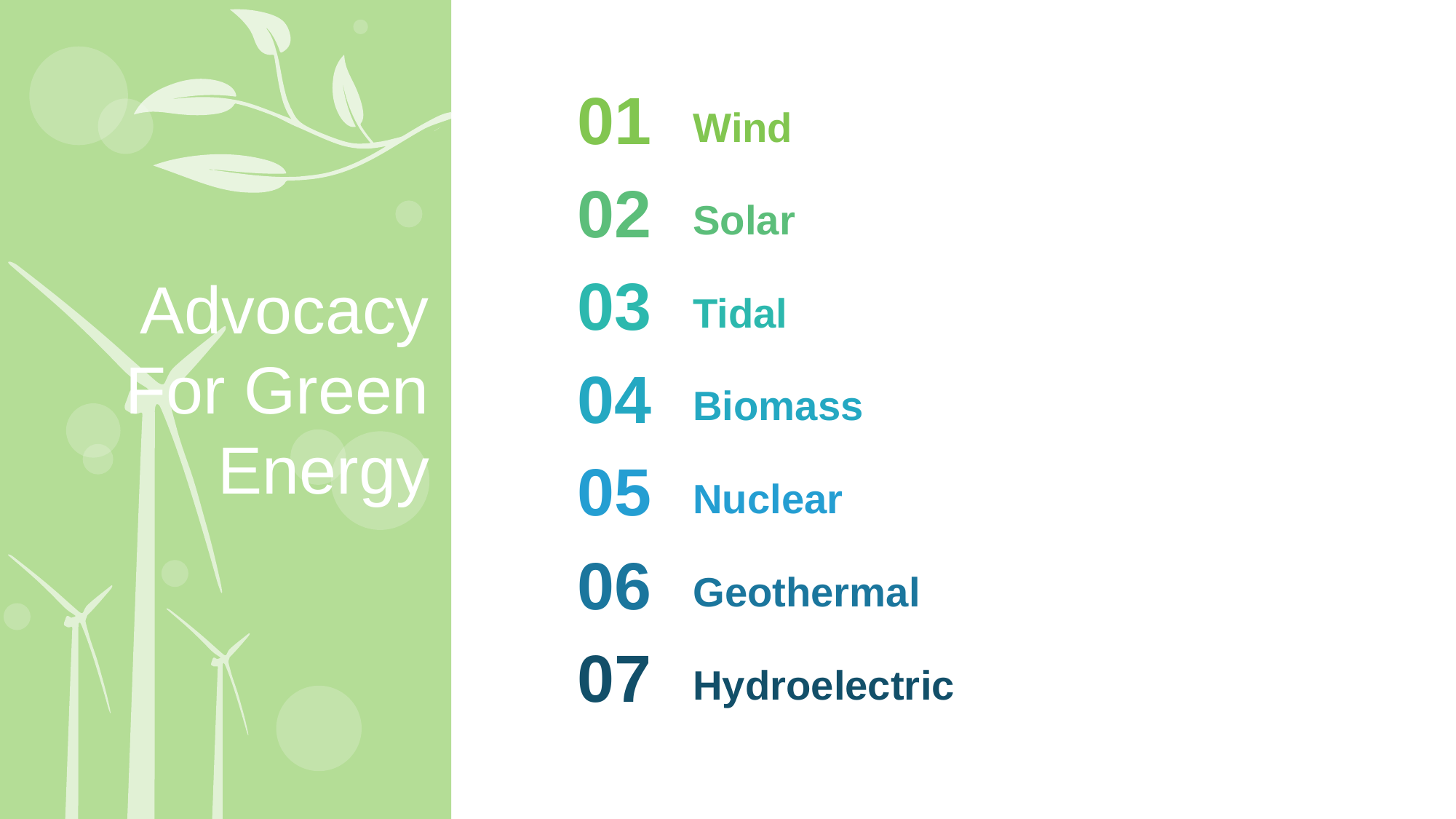

01
Wind
02
Solar
03
Advocacy For Green Energy
Tidal
04
Biomass
05
Nuclear
06
Geothermal
07
Hydroelectric